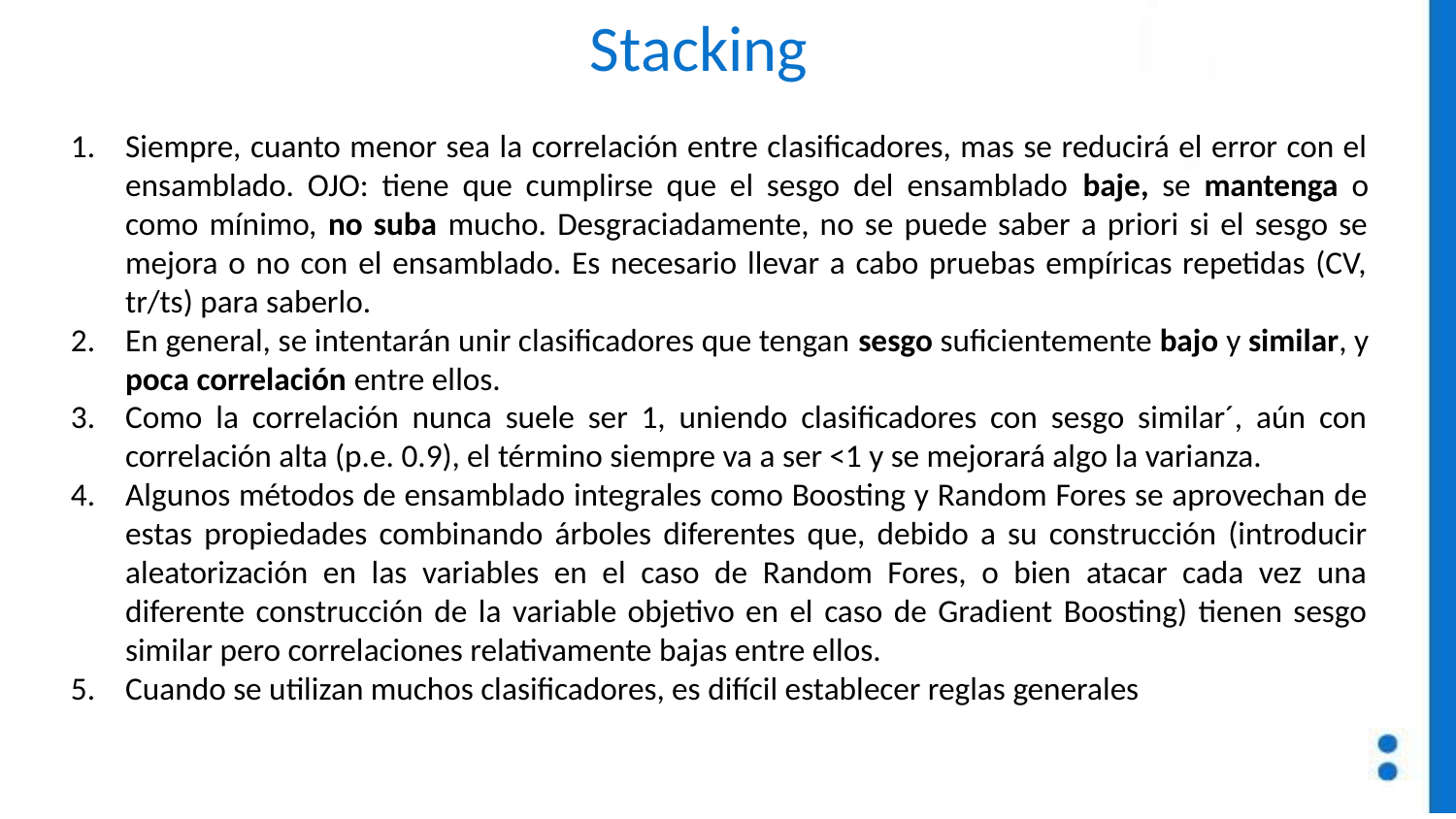

# Stacking
Siempre, cuanto menor sea la correlación entre clasificadores, mas se reducirá el error con el ensamblado. OJO: tiene que cumplirse que el sesgo del ensamblado baje, se mantenga o como mínimo, no suba mucho. Desgraciadamente, no se puede saber a priori si el sesgo se mejora o no con el ensamblado. Es necesario llevar a cabo pruebas empíricas repetidas (CV, tr/ts) para saberlo.
En general, se intentarán unir clasificadores que tengan sesgo suficientemente bajo y similar, y poca correlación entre ellos.
Como la correlación nunca suele ser 1, uniendo clasificadores con sesgo similar´, aún con correlación alta (p.e. 0.9), el término siempre va a ser <1 y se mejorará algo la varianza.
Algunos métodos de ensamblado integrales como Boosting y Random Fores se aprovechan de estas propiedades combinando árboles diferentes que, debido a su construcción (introducir aleatorización en las variables en el caso de Random Fores, o bien atacar cada vez una diferente construcción de la variable objetivo en el caso de Gradient Boosting) tienen sesgo similar pero correlaciones relativamente bajas entre ellos.
Cuando se utilizan muchos clasificadores, es difícil establecer reglas generales